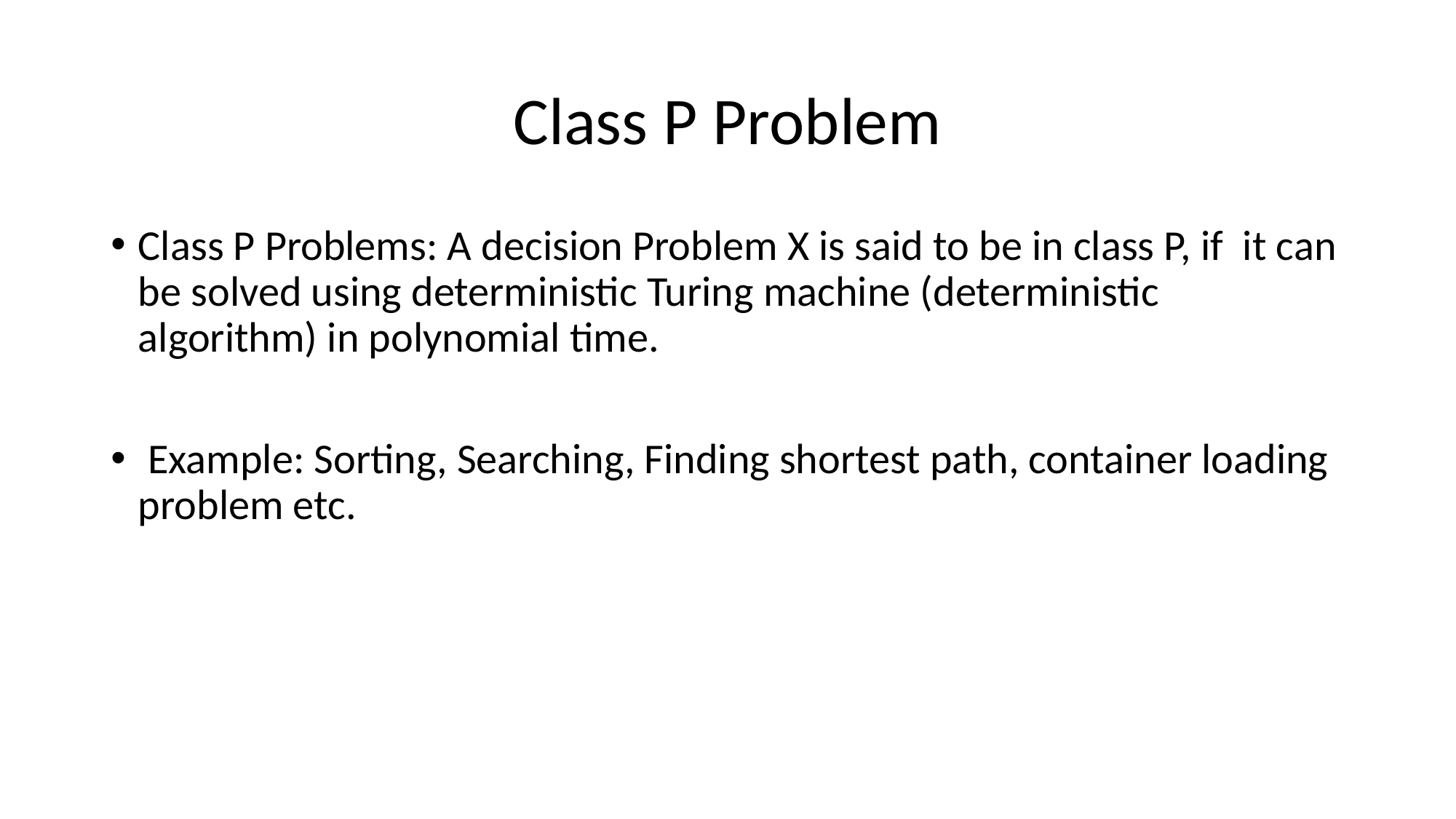

# Class P Problem
Class P Problems: A decision Problem X is said to be in class P, if  it can be solved using deterministic Turing machine (deterministic algorithm) in polynomial time.

 Example: Sorting, Searching, Finding shortest path, container loading problem etc.